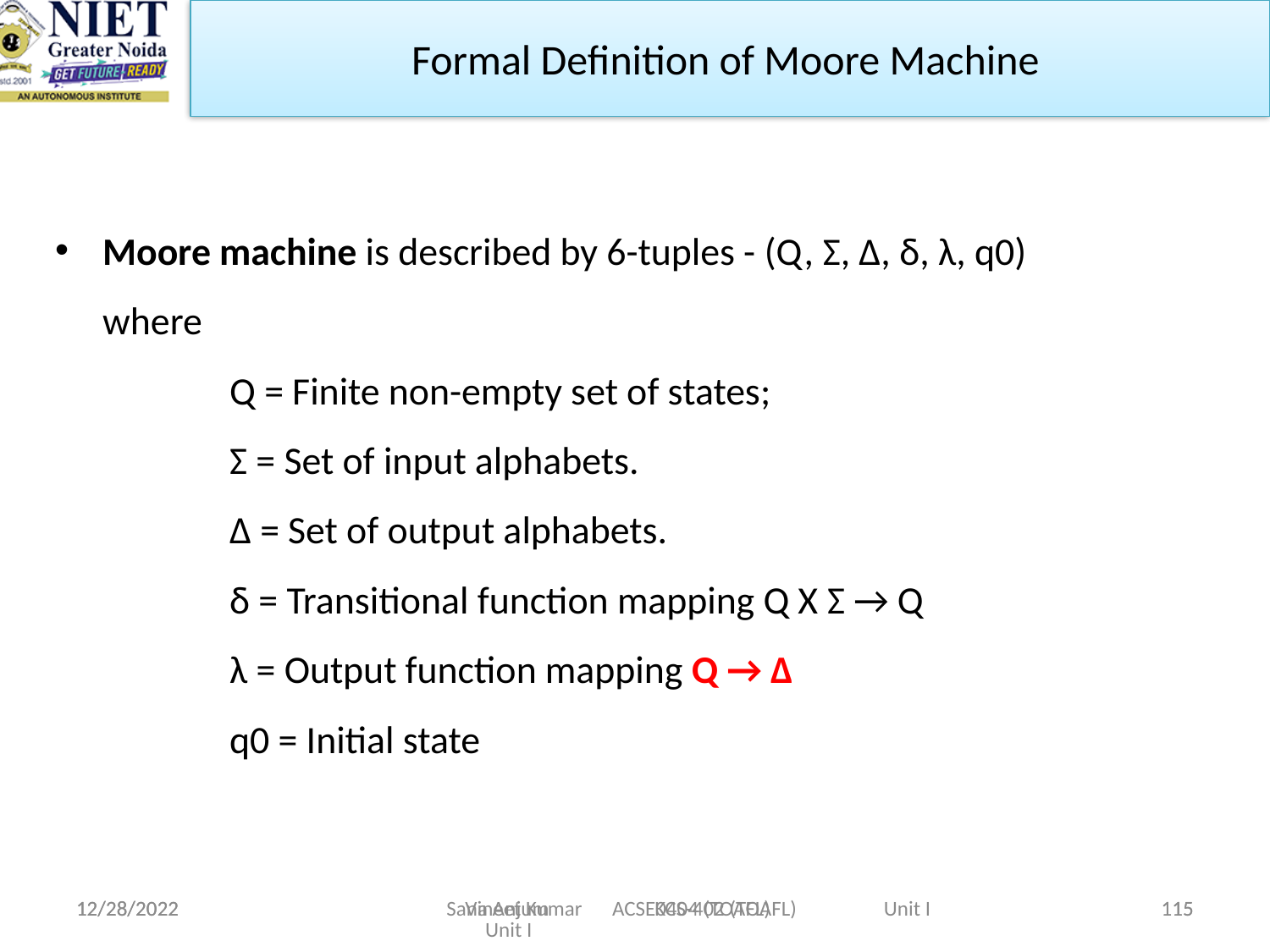

Formal Definition of Moore Machine
Moore machine is described by 6-tuples - (Q, Σ, Δ, δ, λ, q0)
	where
		Q = Finite non-empty set of states;
		Σ = Set of input alphabets.
		Δ = Set of output alphabets.
		δ = Transitional function mapping Q X Σ → Q
		λ = Output function mapping Q → Δ
		q0 = Initial state
12/28/2022
12/28/2022
Vineet Kumar               KCS-402 (TOAFL)                  Unit I
Sana Anjum             ACSE0404 (TOAFL)                  Unit I
115
115